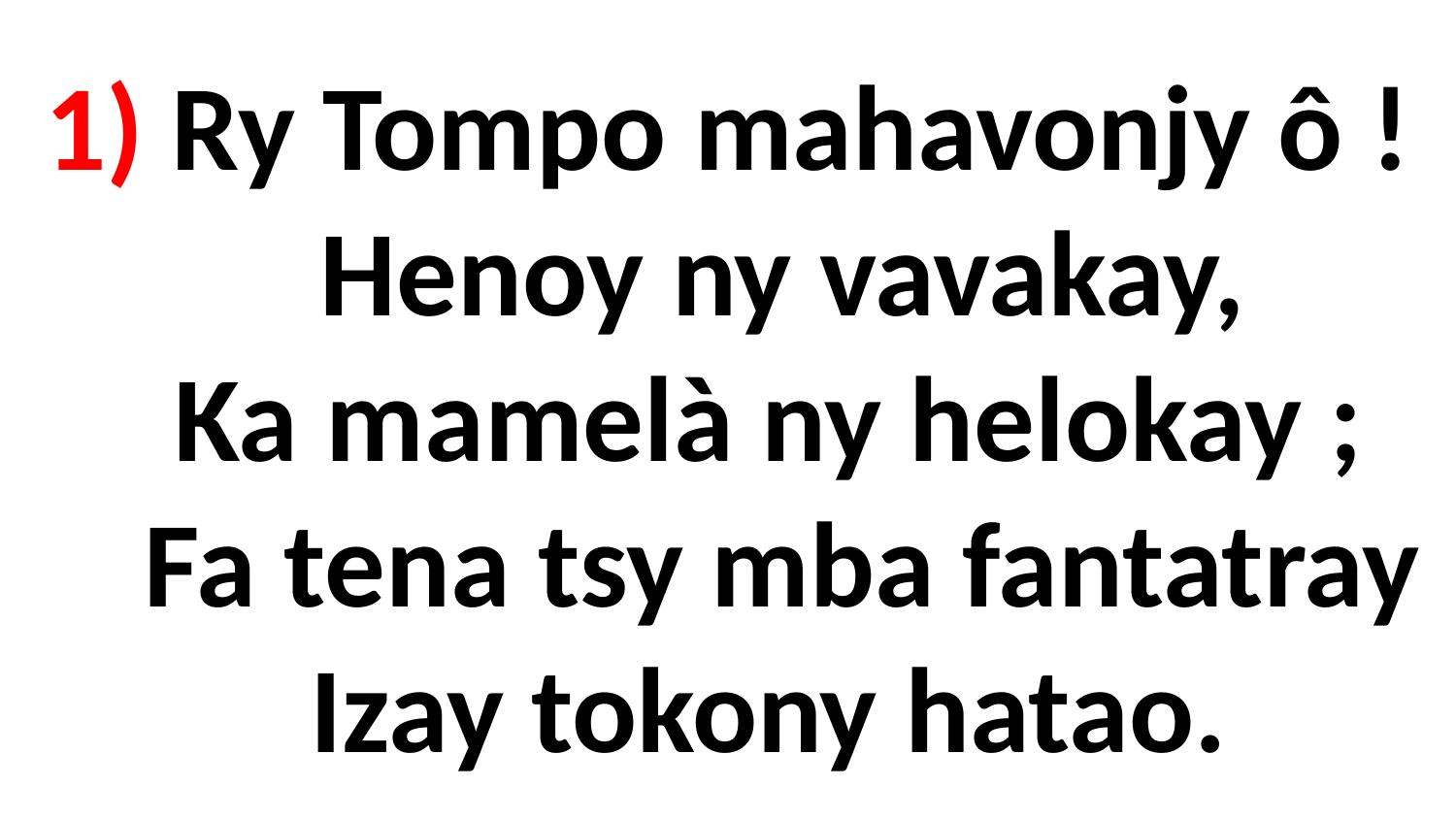

# 1) Ry Tompo mahavonjy ô ! Henoy ny vavakay, Ka mamelà ny helokay ; Fa tena tsy mba fantatray Izay tokony hatao.